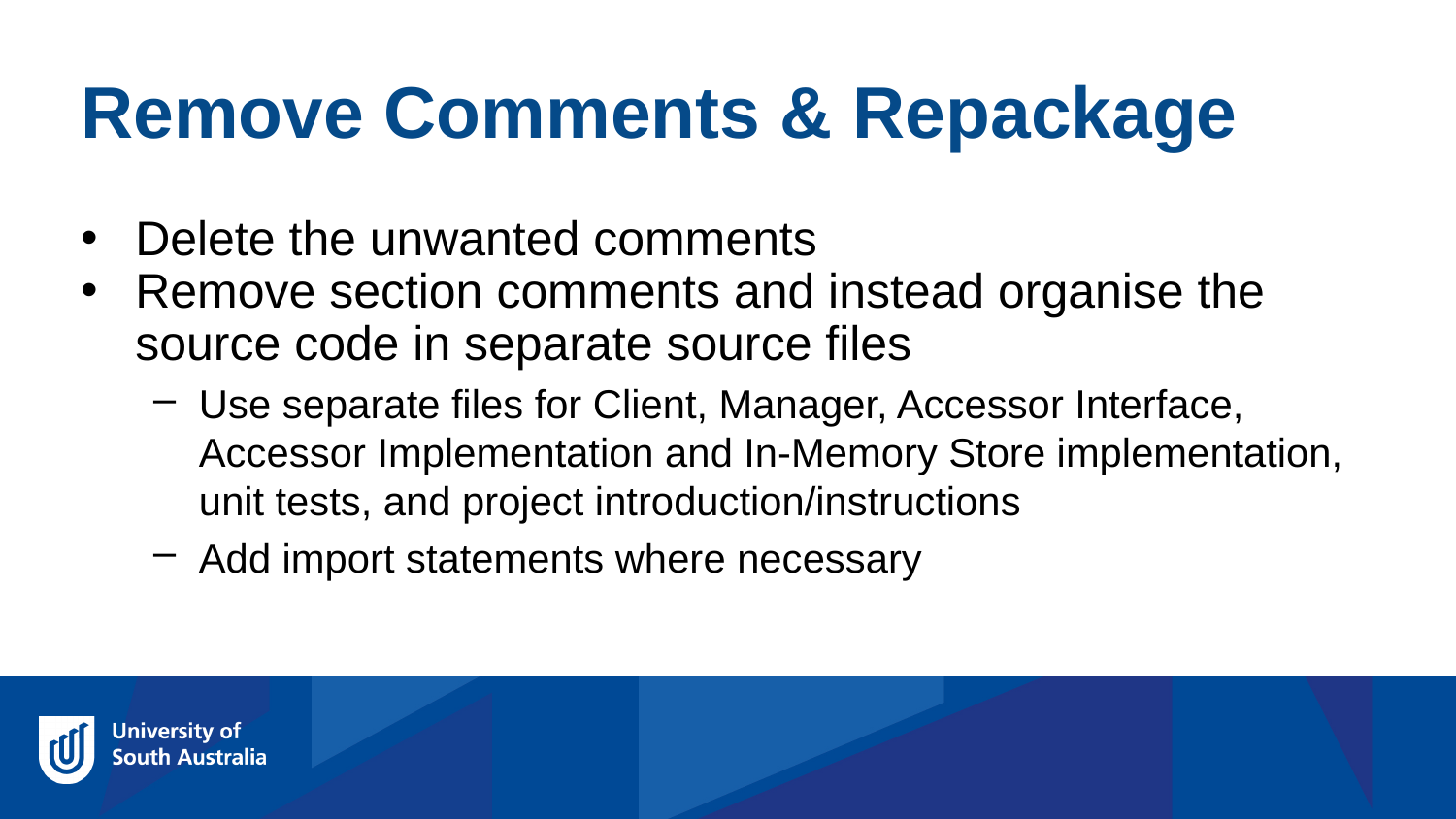

Remove Comments & Repackage
Delete the unwanted comments
Remove section comments and instead organise the source code in separate source files
Use separate files for Client, Manager, Accessor Interface, Accessor Implementation and In-Memory Store implementation, unit tests, and project introduction/instructions
Add import statements where necessary